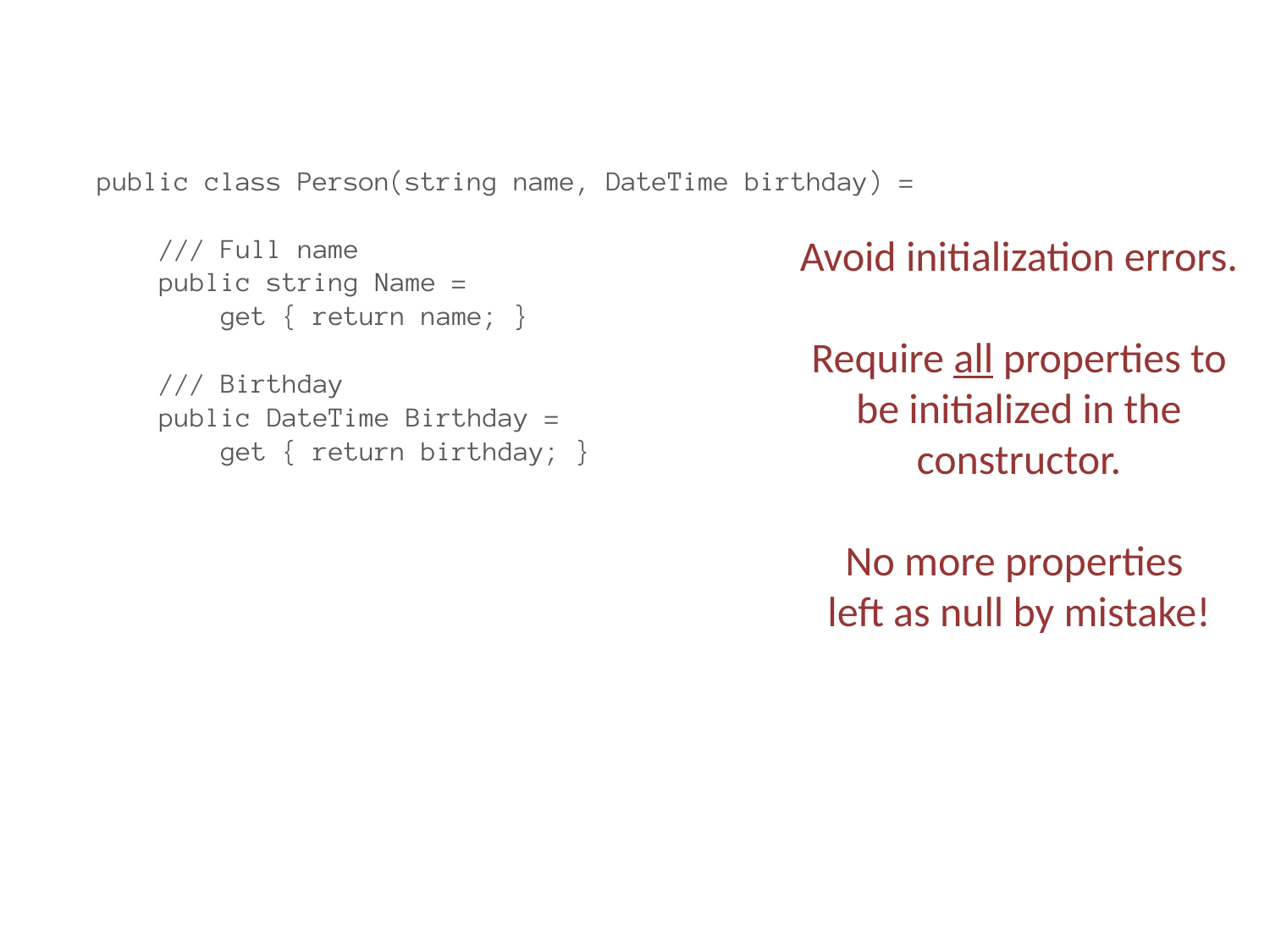

public class Person(string name, DateTime birthday) =

    /// Full name
    public string Name =
        get { return name; }

    /// Birthday
    public DateTime Birthday =
        get { return birthday; }
Avoid initialization errors.
Require all properties to be initialized in the constructor.

No more properties
left as null by mistake!